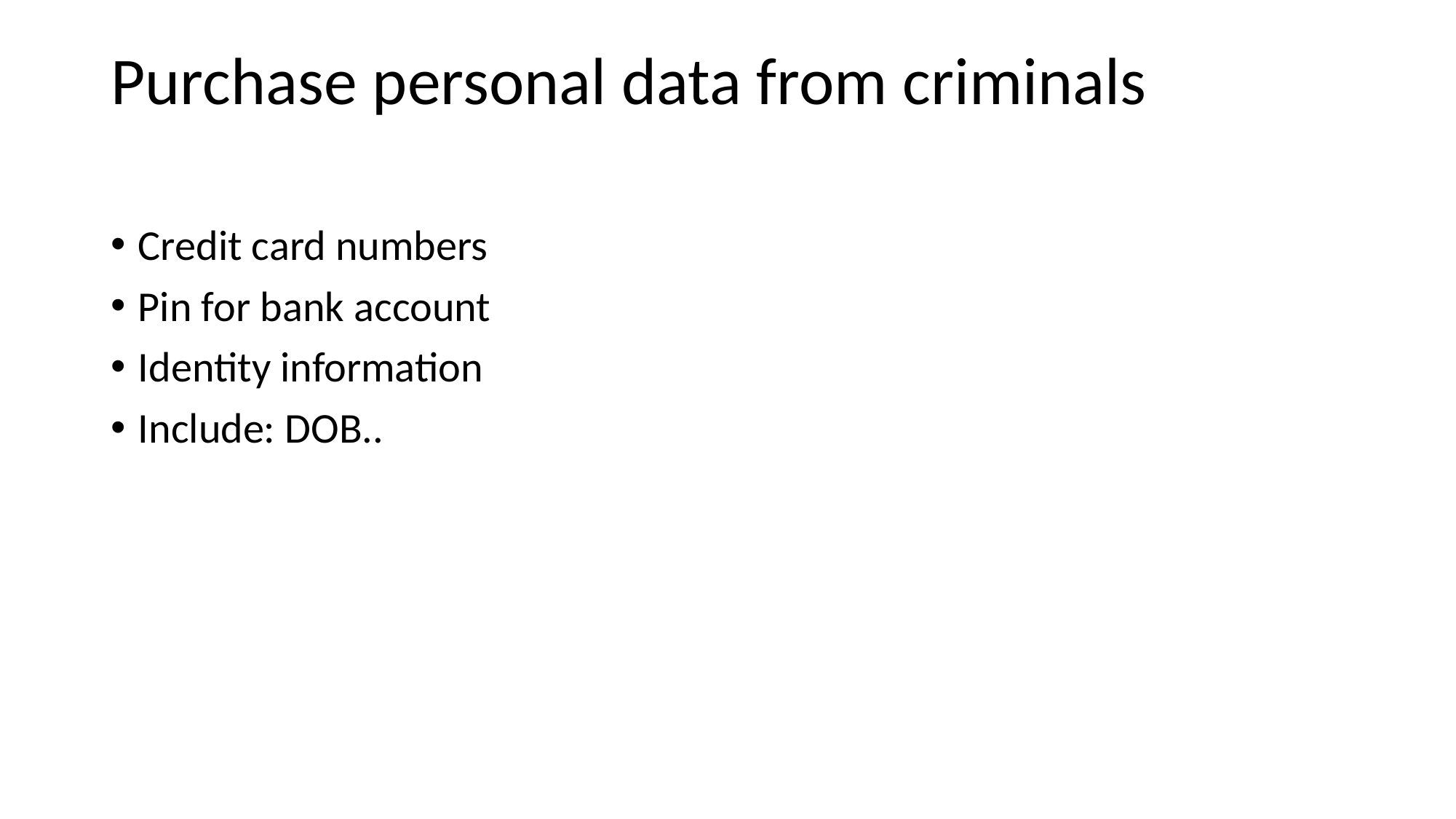

# Purchase personal data from criminals
Credit card numbers
Pin for bank account
Identity information
Include: DOB..